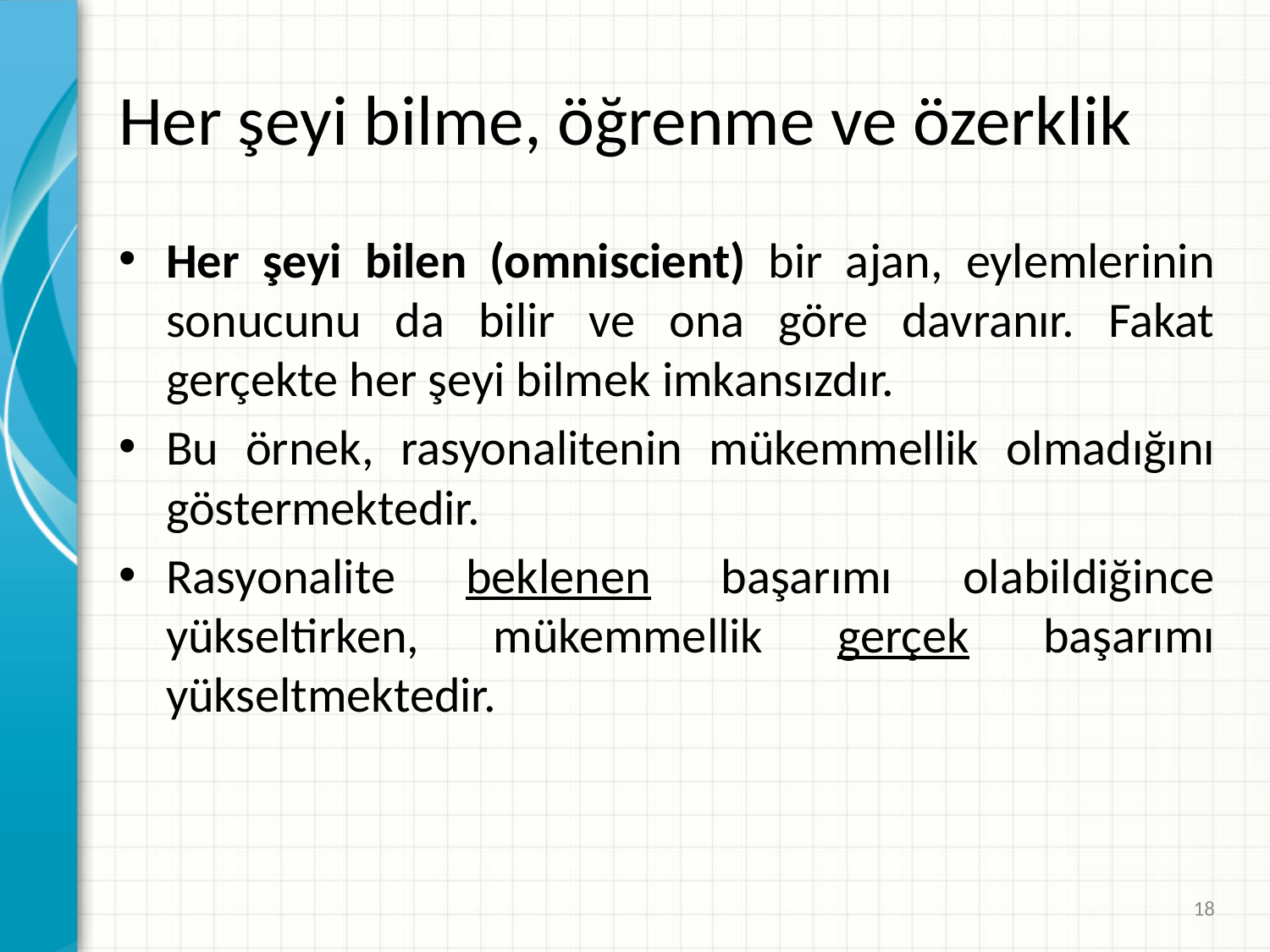

# Her şeyi bilme, öğrenme ve özerklik
Her şeyi bilen (omniscient) bir ajan, eylemlerinin sonucunu da bilir ve ona göre davranır. Fakat gerçekte her şeyi bilmek imkansızdır.
Bu örnek, rasyonalitenin mükemmellik olmadığını göstermektedir.
Rasyonalite beklenen başarımı olabildiğince yükseltirken, mükemmellik gerçek başarımı yükseltmektedir.

18